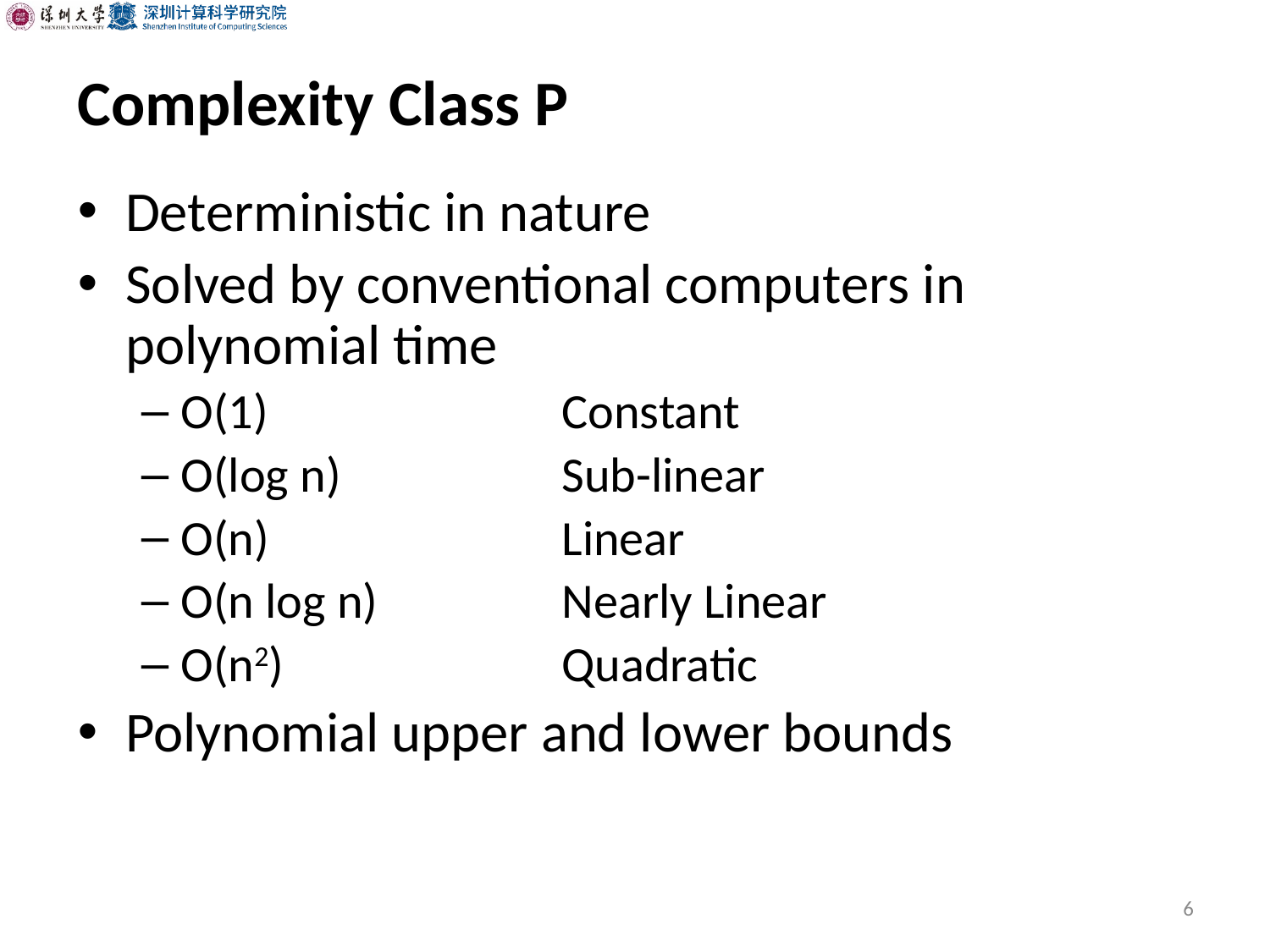

# Complexity Class P
Deterministic in nature
Solved by conventional computers in polynomial time
O(1)			Constant
O(log n)		Sub-linear
O(n)			Linear
O(n log n)		Nearly Linear
O(n2)			Quadratic
Polynomial upper and lower bounds
6